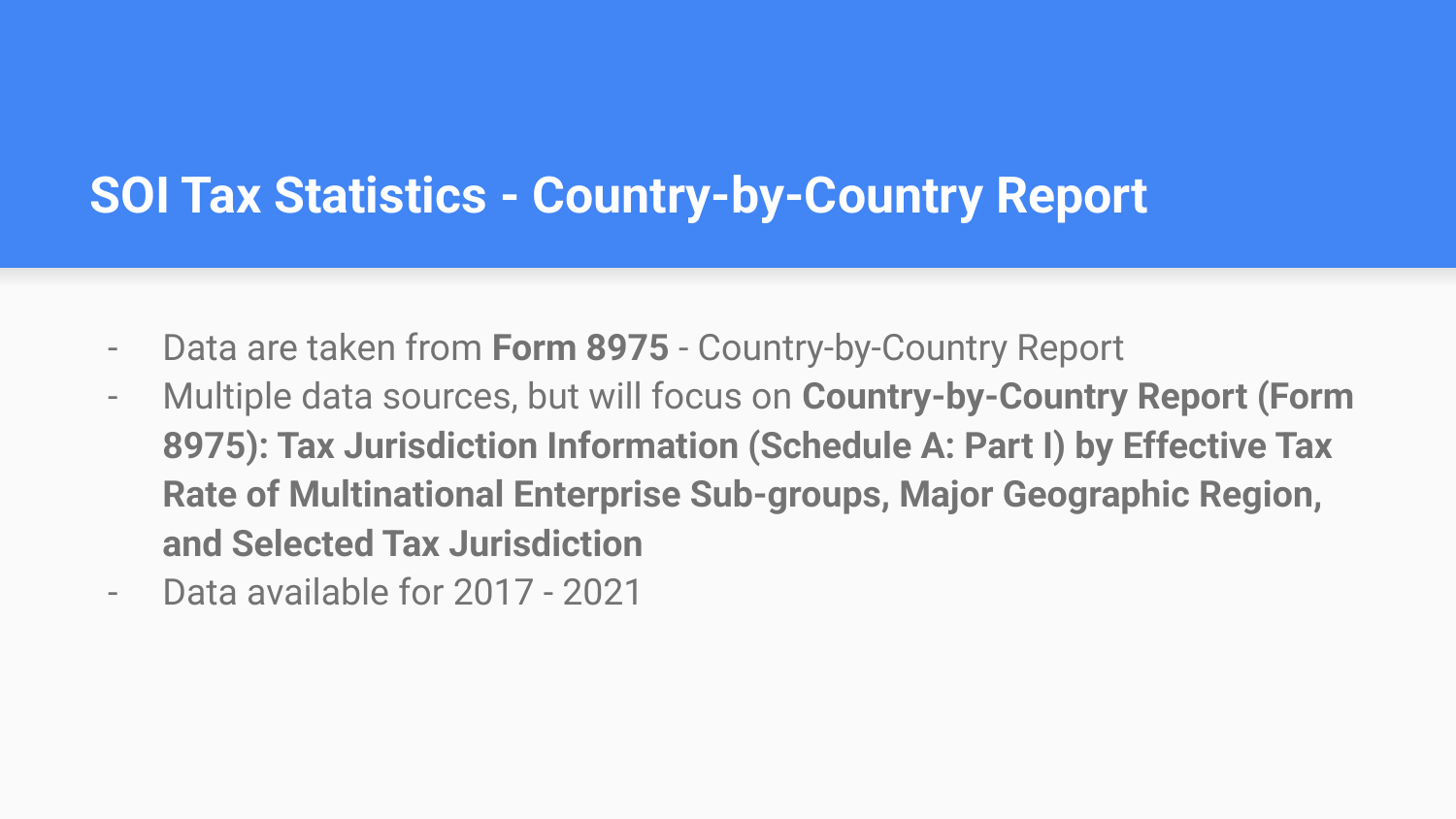

# SOI Tax Statistics - Country-by-Country Report
Data are taken from Form 8975 - Country-by-Country Report
Multiple data sources, but will focus on Country-by-Country Report (Form 8975): Tax Jurisdiction Information (Schedule A: Part I) by Effective Tax Rate of Multinational Enterprise Sub-groups, Major Geographic Region, and Selected Tax Jurisdiction
Data available for 2017 - 2021